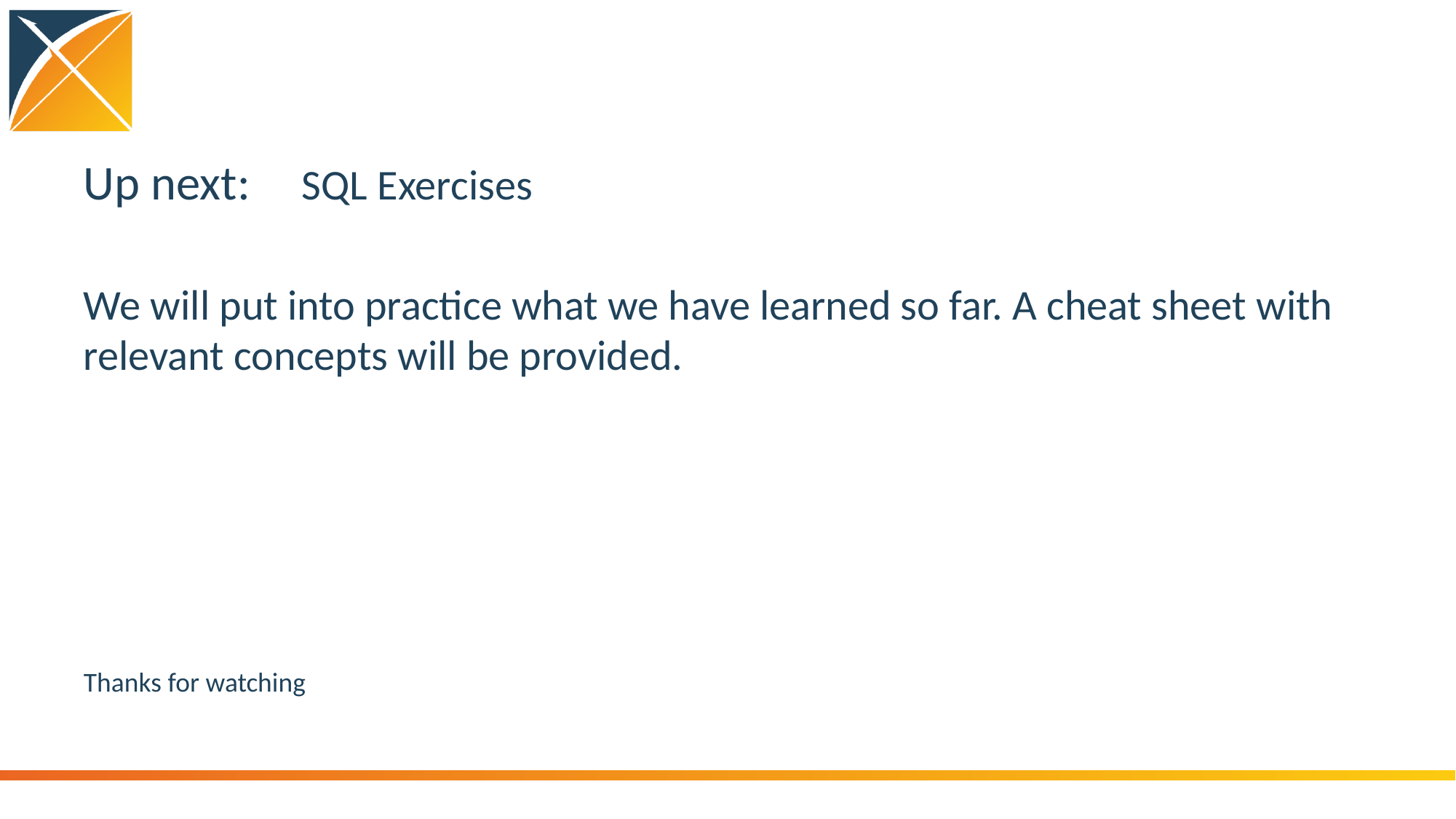

Up next: 	SQL Exercises

We will put into practice what we have learned so far. A cheat sheet with relevant concepts will be provided.

Thanks for watching